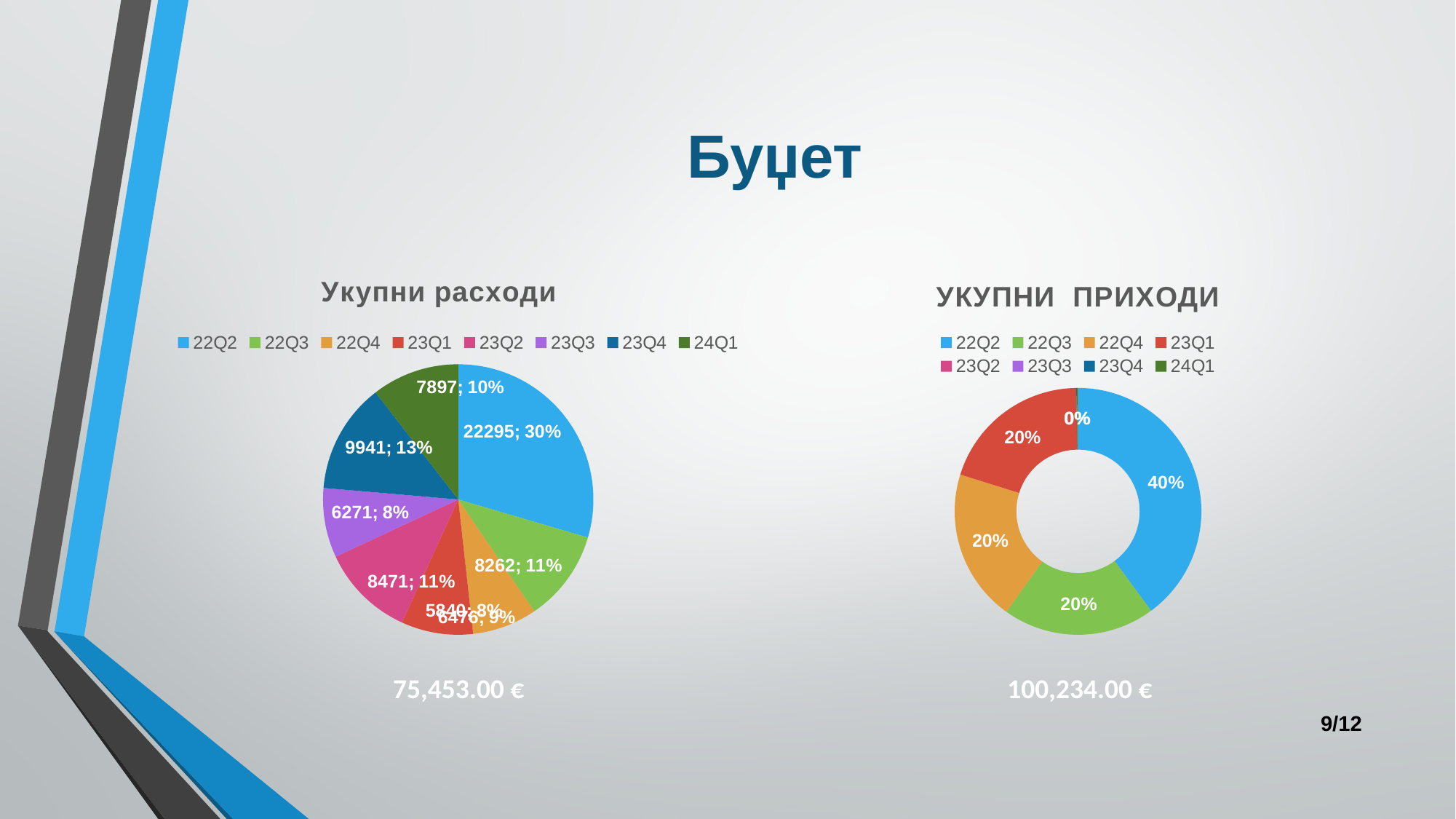

# Буџет

### Chart:

| Category | Укупни расходи |
|---|---|
| 22Q2 | 22295.0 |
| 22Q3 | 8262.0 |
| 22Q4 | 5840.0 |
| 23Q1 | 6476.0 |
| 23Q2 | 8471.0 |
| 23Q3 | 6271.0 |
| 23Q4 | 9941.0 |
| 24Q1 | 7897.0 |

### Chart: УКУПНИ  ПРИХОДИ

| Category | Укупни приходи	 |
|---|---|
| 22Q2 | 40000.0 |
| 22Q3 | 20000.0 |
| 22Q4 | 20000.0 |
| 23Q1 | 20000.0 |
| 23Q2 | 0.0 |
| 23Q3 | 0.0 |
| 23Q4 | 90.0 |
| 24Q1 | 144.0 |
 75,453.00 €
 100,234.00 €
9/12